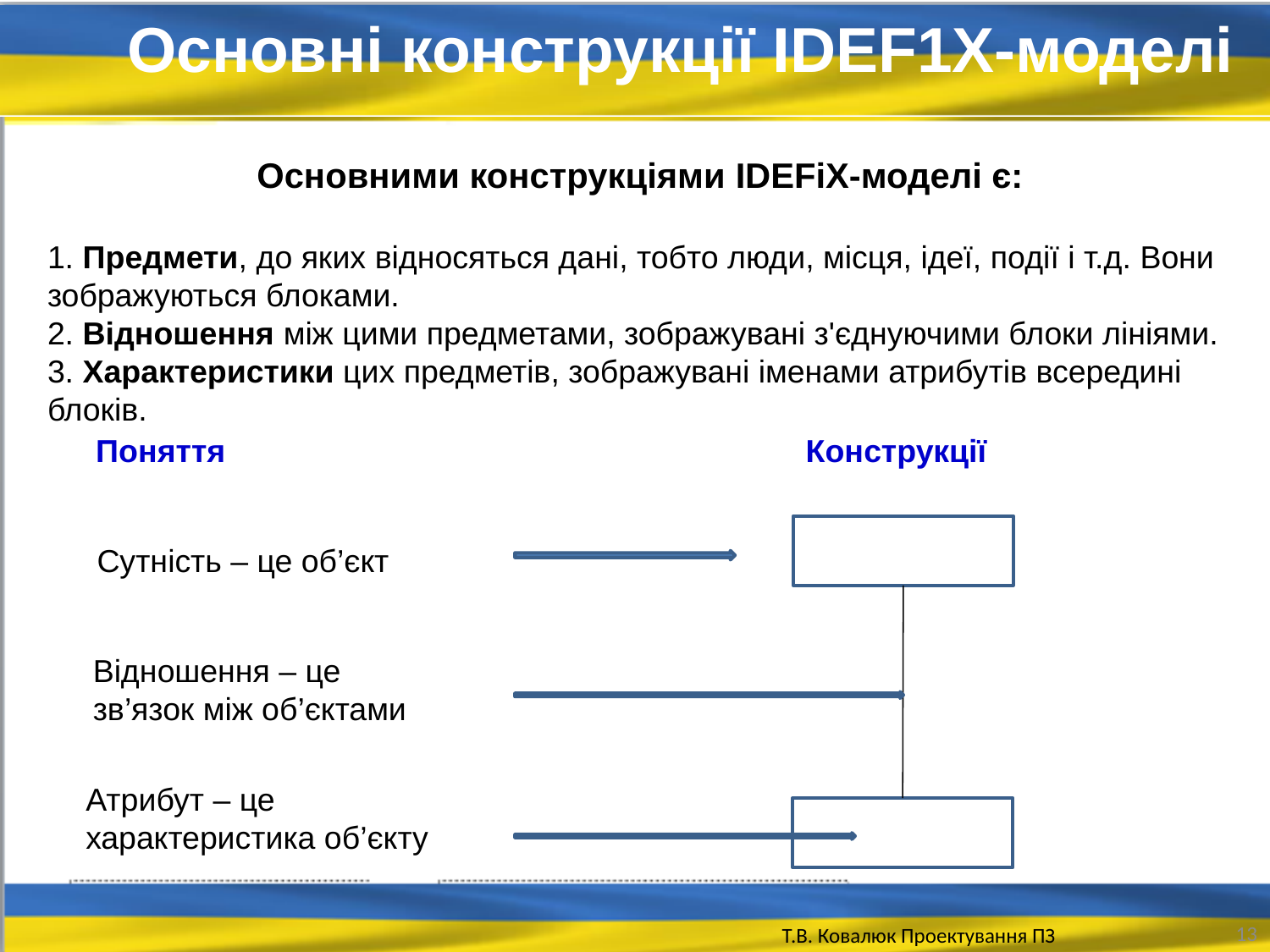

Основні конструкції IDEF1X-моделі
Основними конструкціями IDEFiX-моделі є:

1. Предмети, до яких відносяться дані, тобто люди, місця, ідеї, події і т.д. Вони зображуються блоками.
2. Відношення між цими предметами, зображувані з'єднуючими блоки лініями.
3. Характеристики цих предметів, зображувані іменами атрибутів всередині блоків.
Поняття
Конструкції

Сутність – це об’єкт

Відношення – це зв’язок між об’єктами

Атрибут – це характеристика об’єкту

13